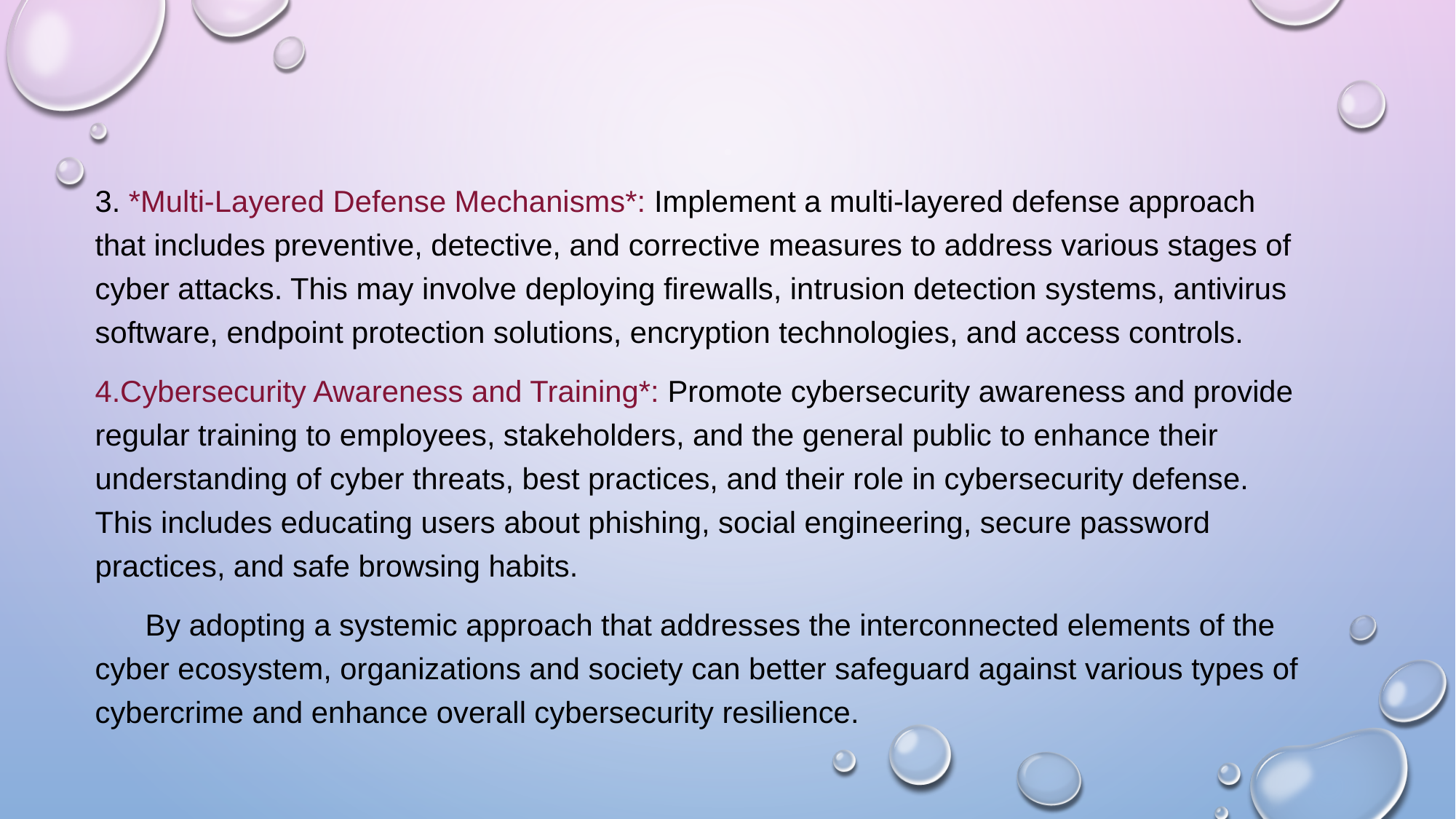

#
3. *Multi-Layered Defense Mechanisms*: Implement a multi-layered defense approach that includes preventive, detective, and corrective measures to address various stages of cyber attacks. This may involve deploying firewalls, intrusion detection systems, antivirus software, endpoint protection solutions, encryption technologies, and access controls.
4.Cybersecurity Awareness and Training*: Promote cybersecurity awareness and provide regular training to employees, stakeholders, and the general public to enhance their understanding of cyber threats, best practices, and their role in cybersecurity defense. This includes educating users about phishing, social engineering, secure password practices, and safe browsing habits.
      By adopting a systemic approach that addresses the interconnected elements of the cyber ecosystem, organizations and society can better safeguard against various types of cybercrime and enhance overall cybersecurity resilience.